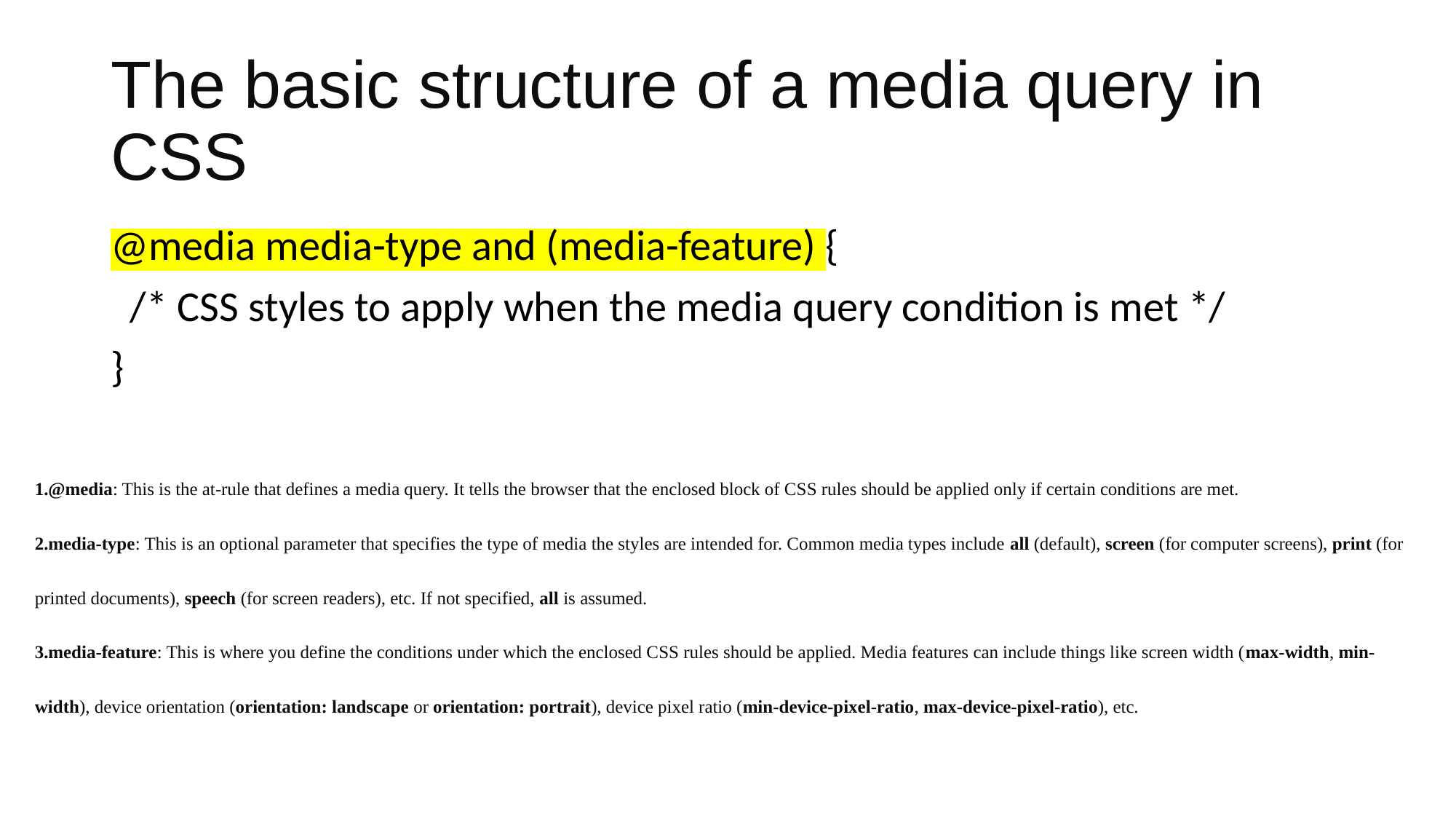

# The basic structure of a media query in CSS
@media media-type and (media-feature) {
  /* CSS styles to apply when the media query condition is met */
}

@media: This is the at-rule that defines a media query. It tells the browser that the enclosed block of CSS rules should be applied only if certain conditions are met.
media-type: This is an optional parameter that specifies the type of media the styles are intended for. Common media types include all (default), screen (for computer screens), print (for printed documents), speech (for screen readers), etc. If not specified, all is assumed.
media-feature: This is where you define the conditions under which the enclosed CSS rules should be applied. Media features can include things like screen width (max-width, min-width), device orientation (orientation: landscape or orientation: portrait), device pixel ratio (min-device-pixel-ratio, max-device-pixel-ratio), etc.